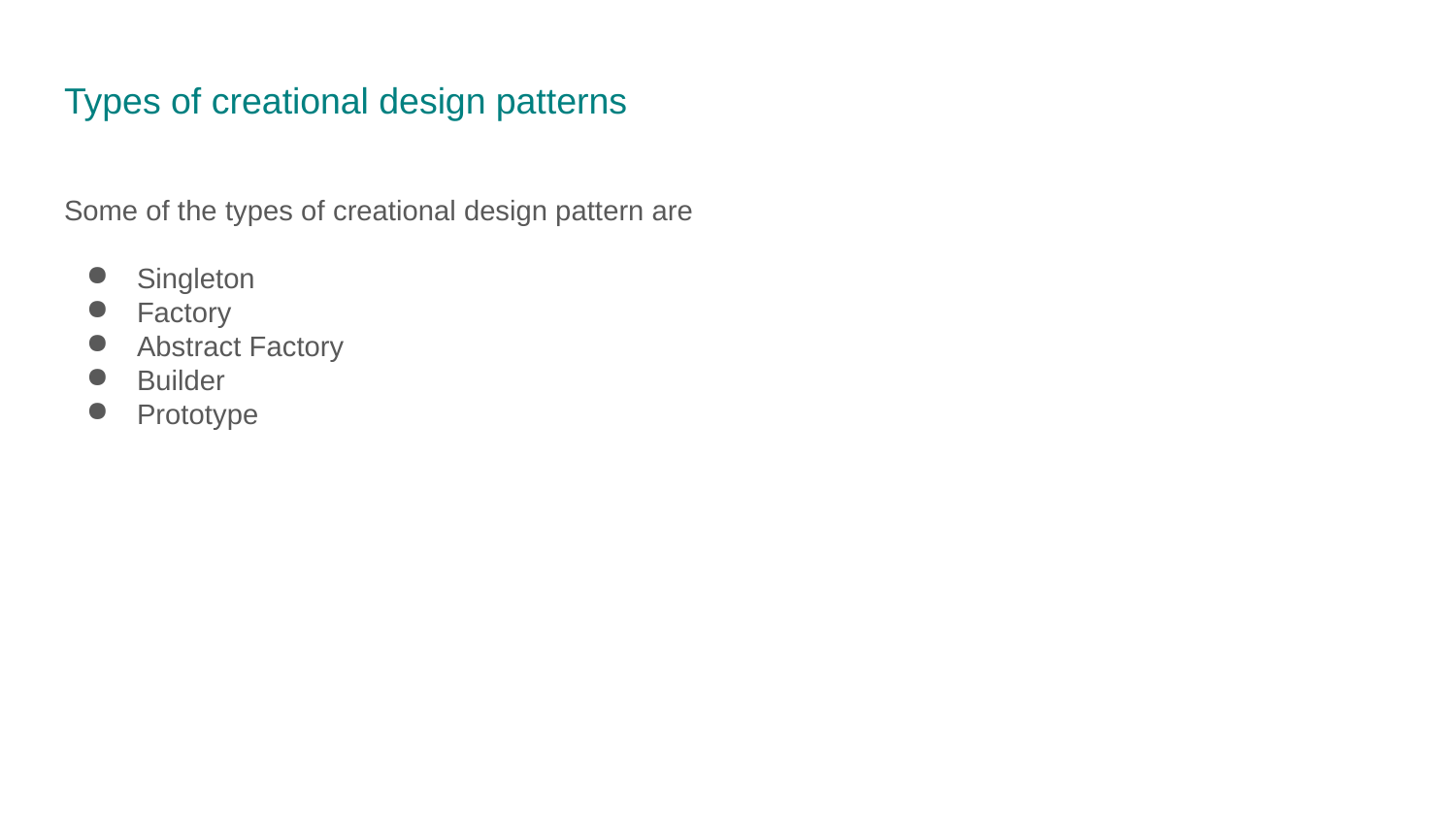

# Types of creational design patterns
Some of the types of creational design pattern are

Singleton
Factory
Abstract Factory
Builder
Prototype